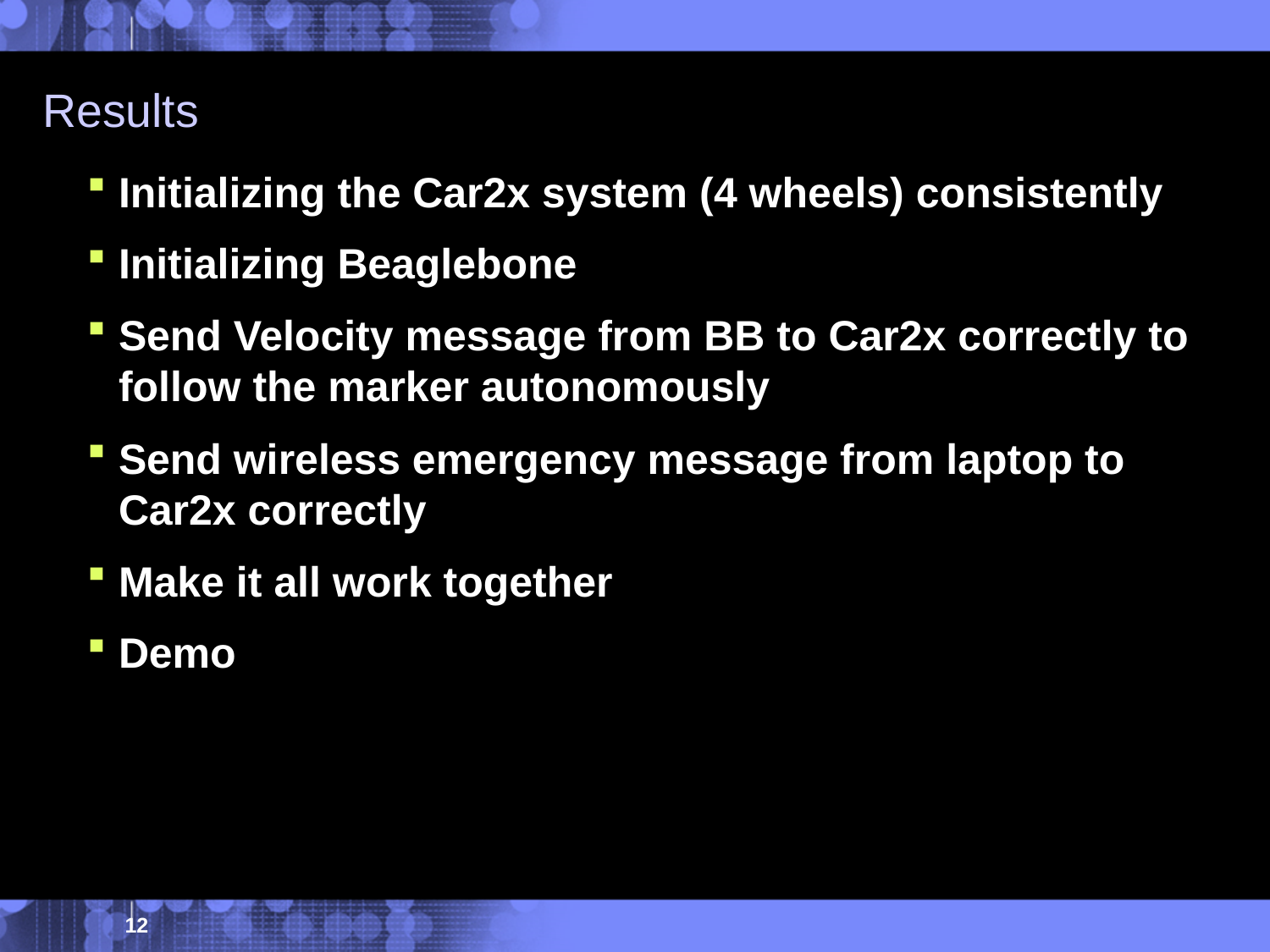

# Results
Initializing the Car2x system (4 wheels) consistently
Initializing Beaglebone
Send Velocity message from BB to Car2x correctly to follow the marker autonomously
Send wireless emergency message from laptop to Car2x correctly
Make it all work together
Demo
12